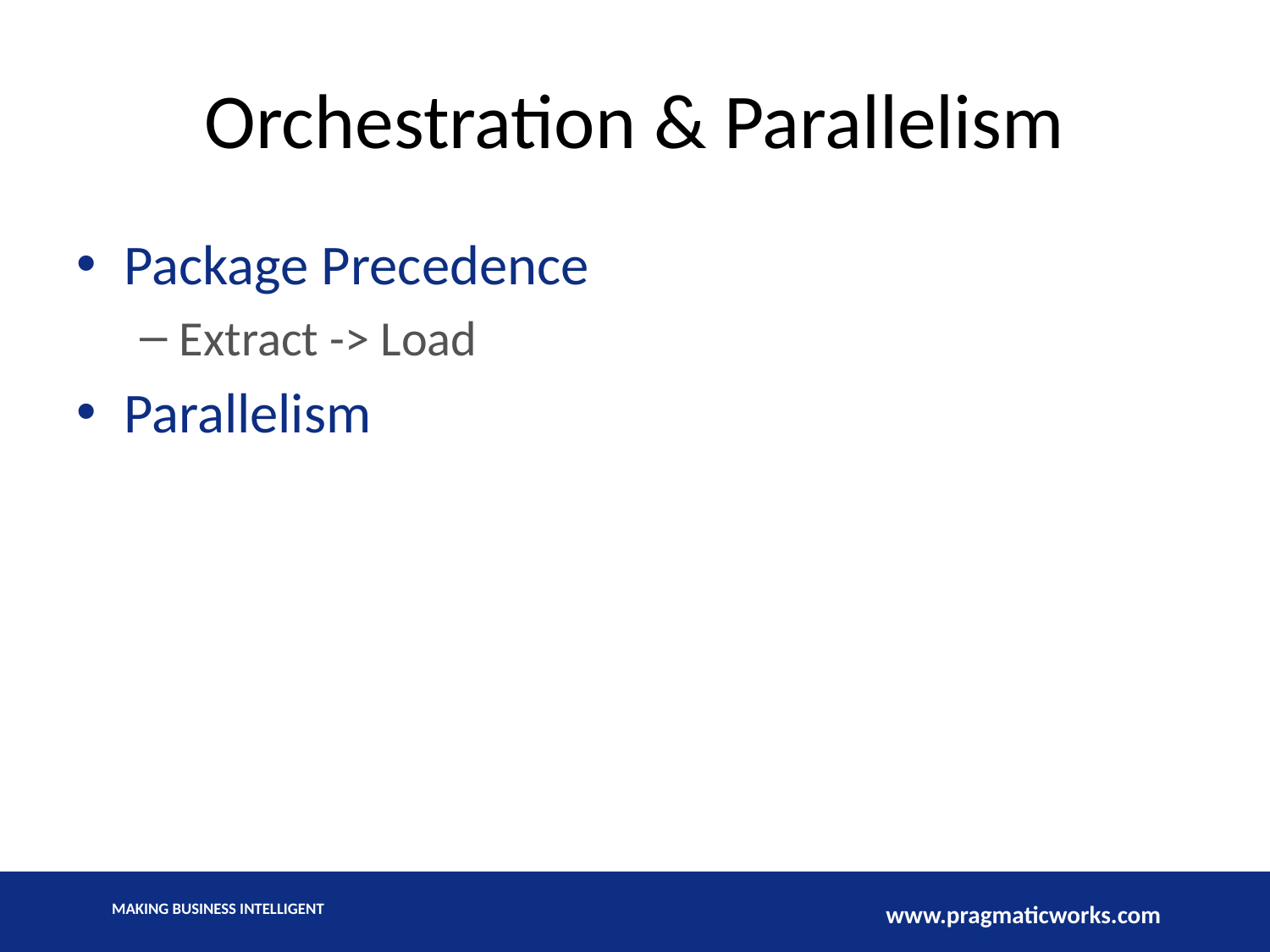

# Orchestration & Parallelism
Package Precedence
Extract -> Load
Parallelism